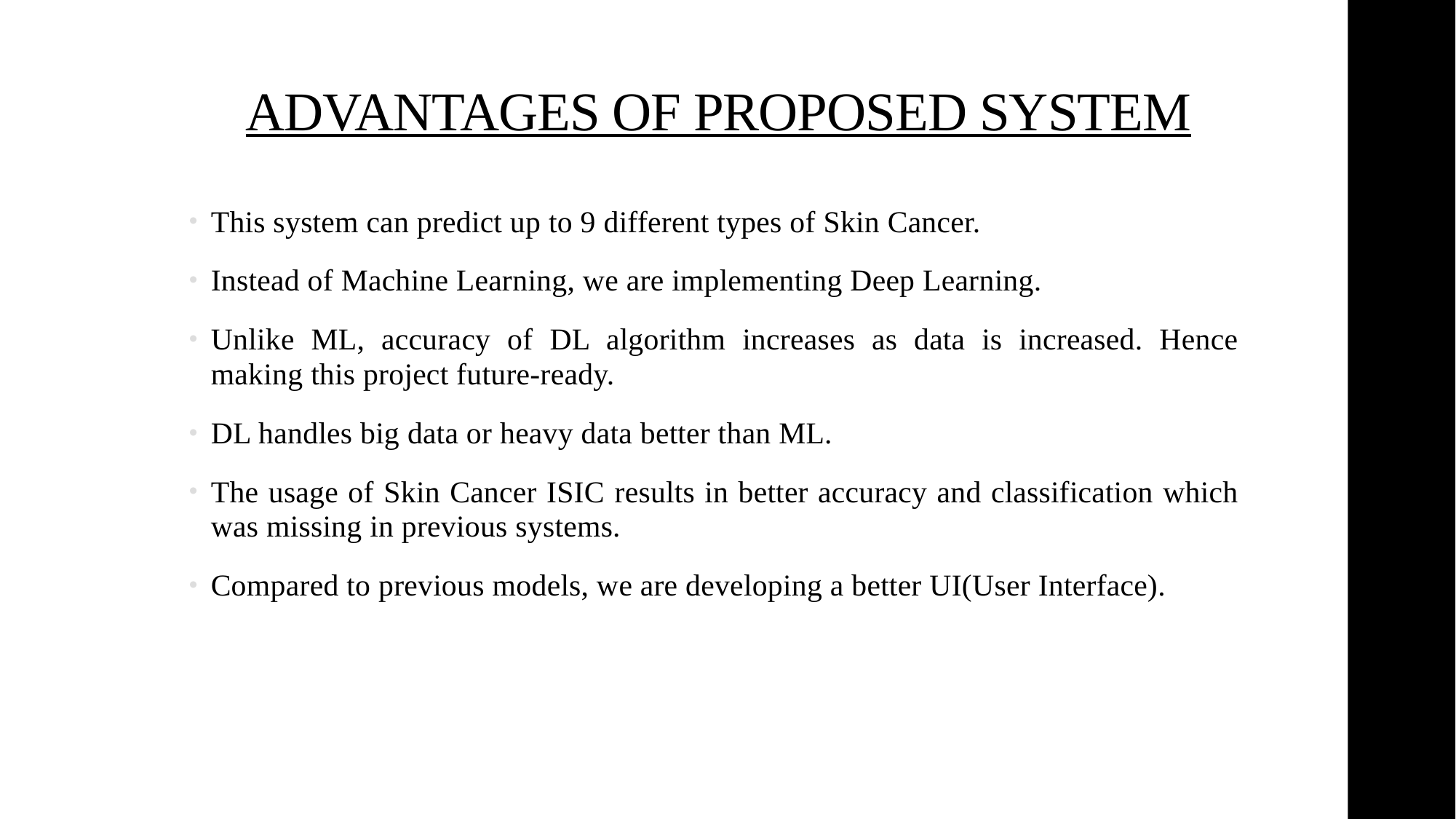

# ADVANTAGES OF PROPOSED SYSTEM
This system can predict up to 9 different types of Skin Cancer.
Instead of Machine Learning, we are implementing Deep Learning.
Unlike ML, accuracy of DL algorithm increases as data is increased. Hence making this project future-ready.
DL handles big data or heavy data better than ML.
The usage of Skin Cancer ISIC results in better accuracy and classification which was missing in previous systems.
Compared to previous models, we are developing a better UI(User Interface).